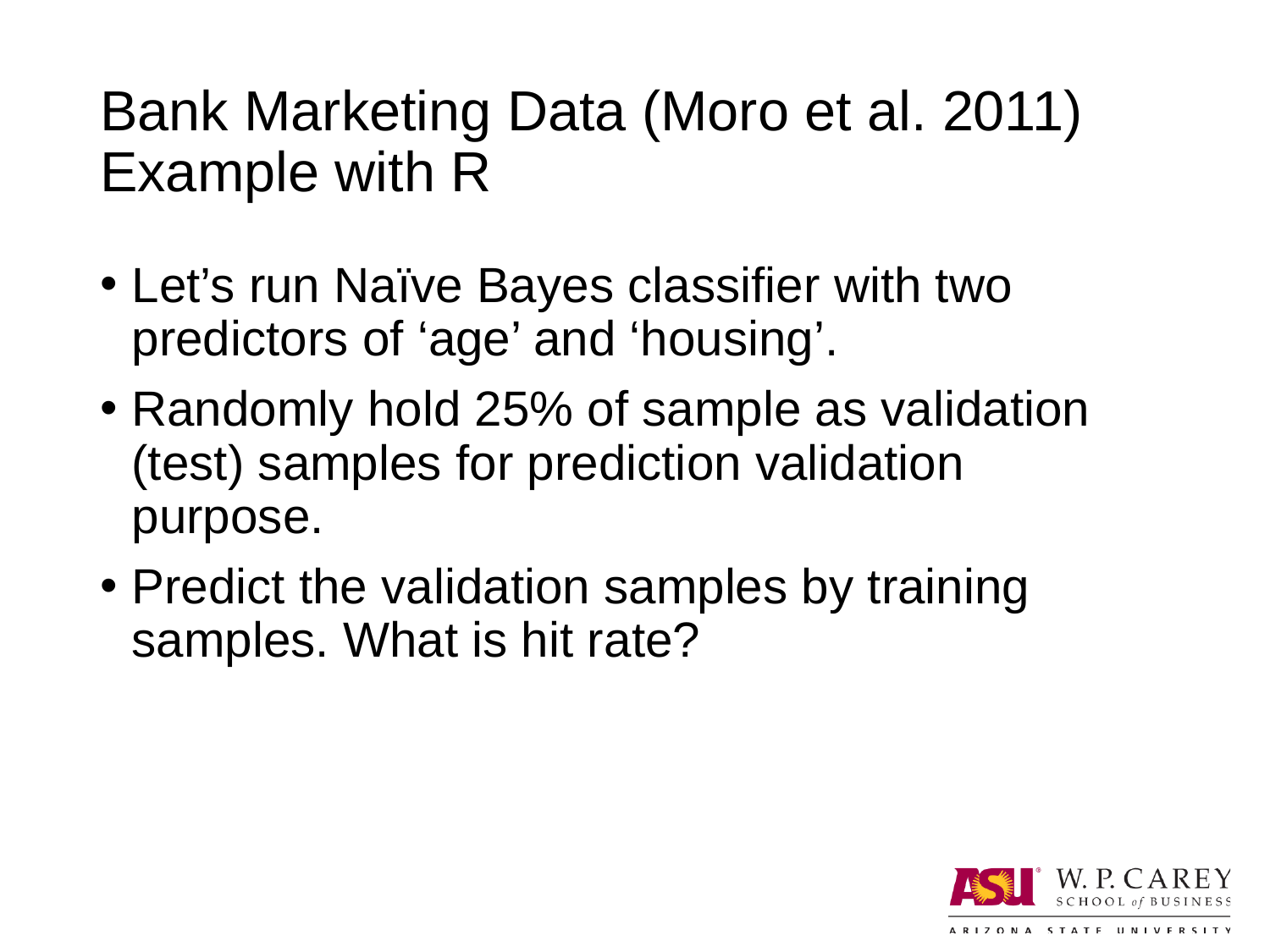

# Bank Marketing Data (Moro et al. 2011) Example with R
Let’s run Naïve Bayes classifier with two predictors of ‘age’ and ‘housing’.
Randomly hold 25% of sample as validation (test) samples for prediction validation purpose.
Predict the validation samples by training samples. What is hit rate?